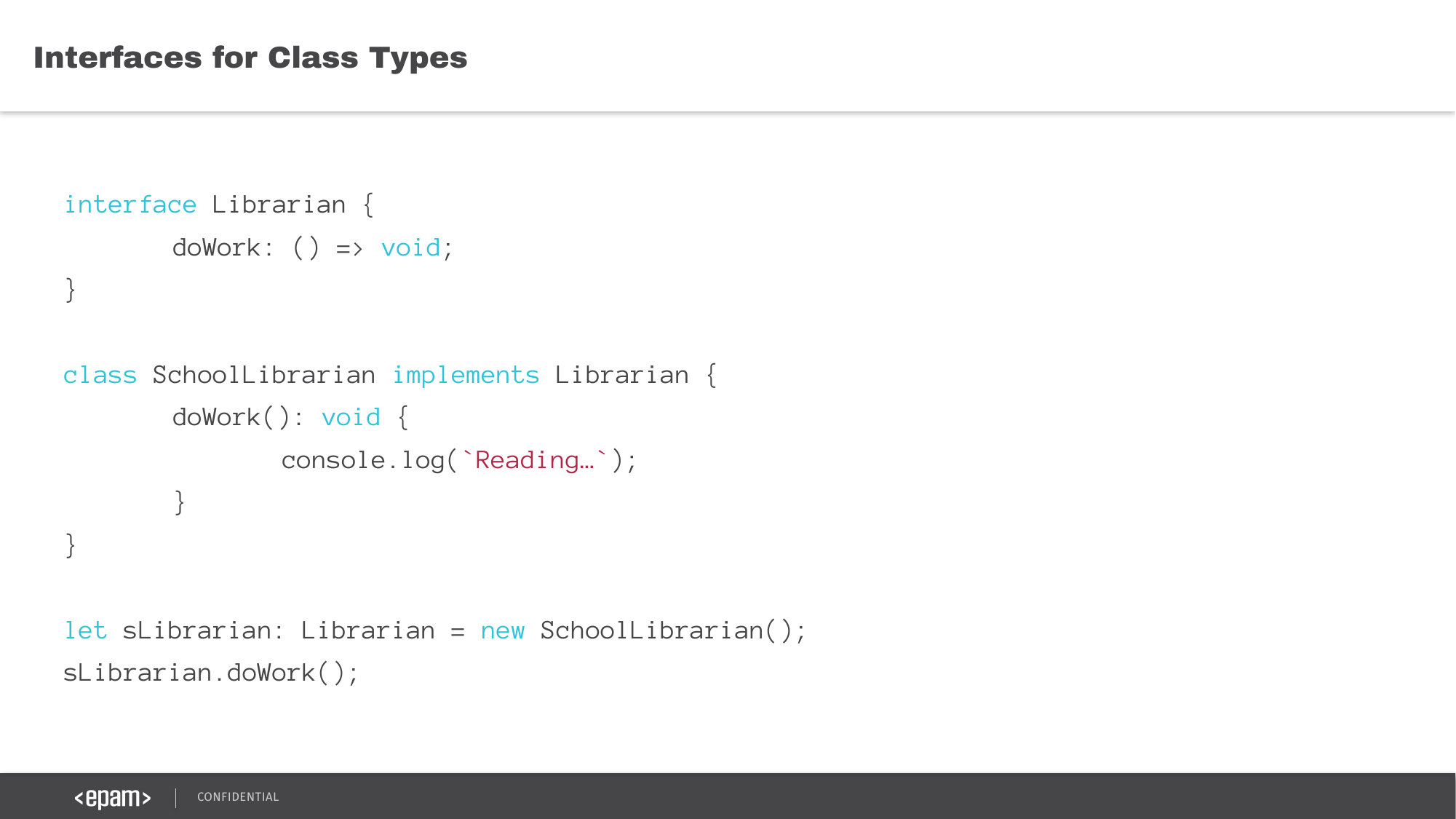

Interfaces for Class Types
interface Librarian {
	doWork: () => void;
}

class SchoolLibrarian implements Librarian {
	doWork(): void {
		console.log(`Reading…`);
	}
}

let sLibrarian: Librarian = new SchoolLibrarian();
sLibrarian.doWork();